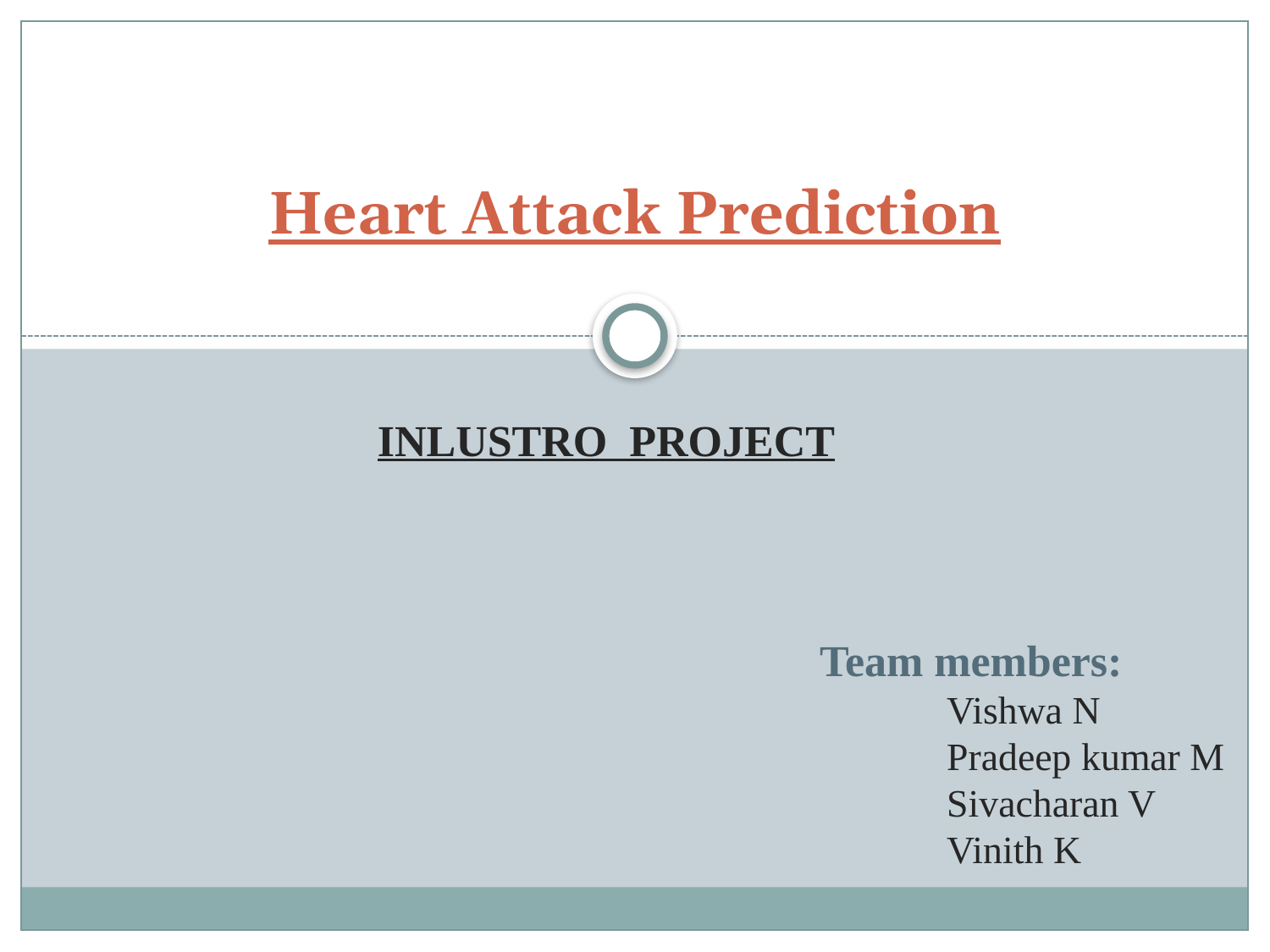

# Heart Attack Prediction

INLUSTRO  PROJECT
Team members:
	Vishwa N
	Pradeep kumar M
	Sivacharan V
	Vinith K